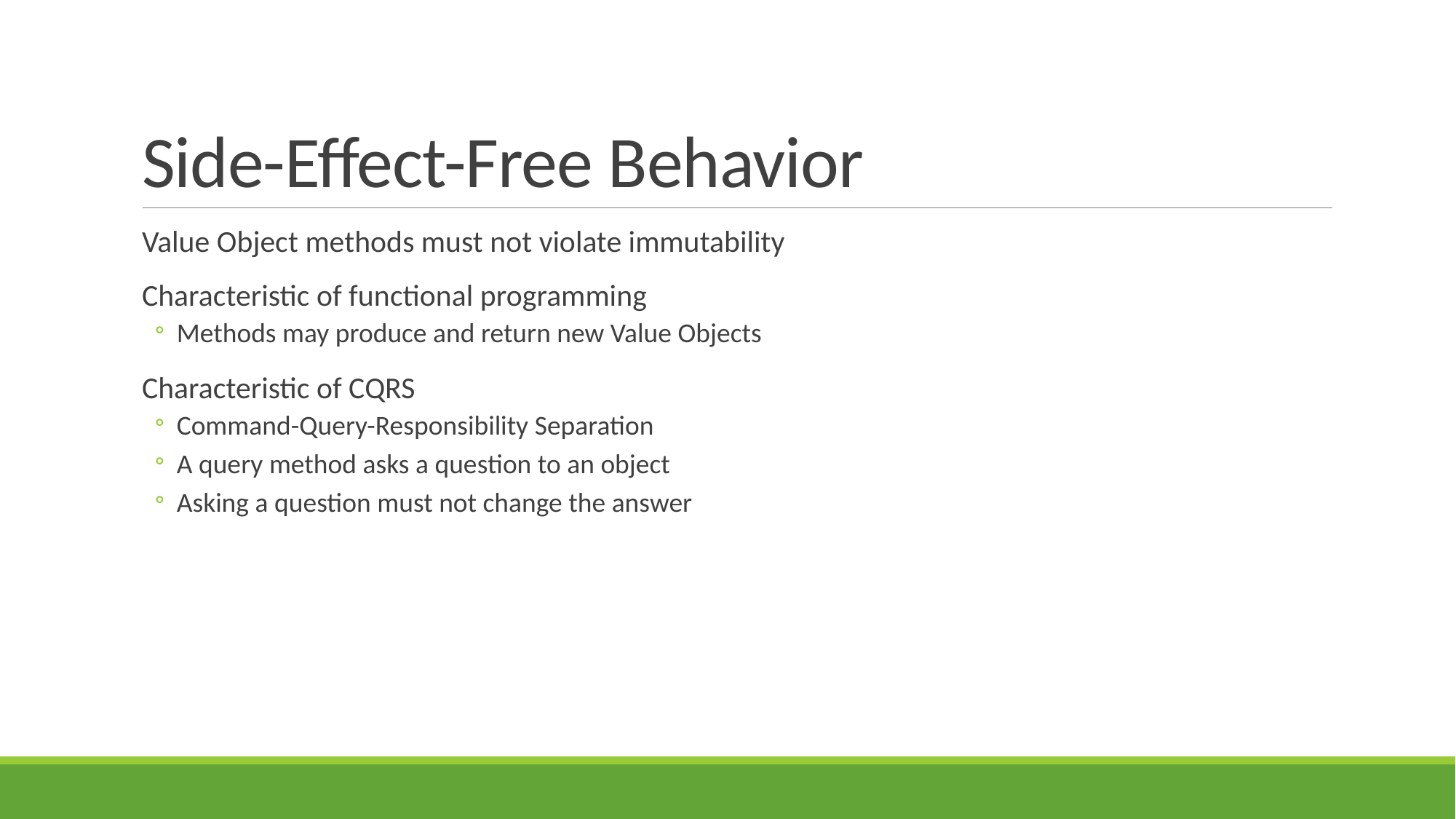

# Side-Effect-Free Behavior
Value Object methods must not violate immutability
Characteristic of functional programming
Methods may produce and return new Value Objects
Characteristic of CQRS
Command-Query-Responsibility Separation
A query method asks a question to an object
Asking a question must not change the answer